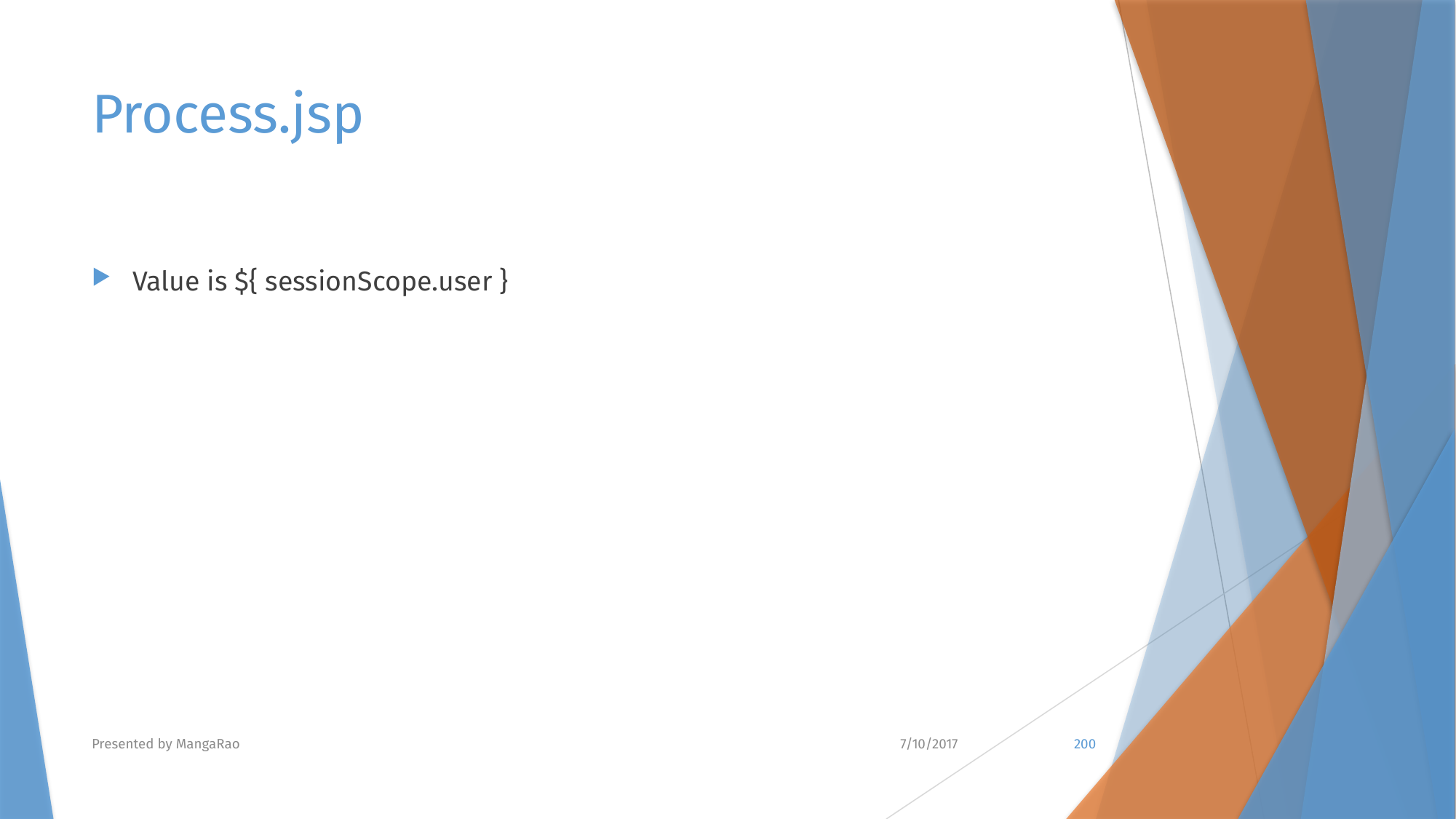

# Process.jsp
Value is ${ sessionScope.user }

Presented by MangaRao
7/10/2017
200